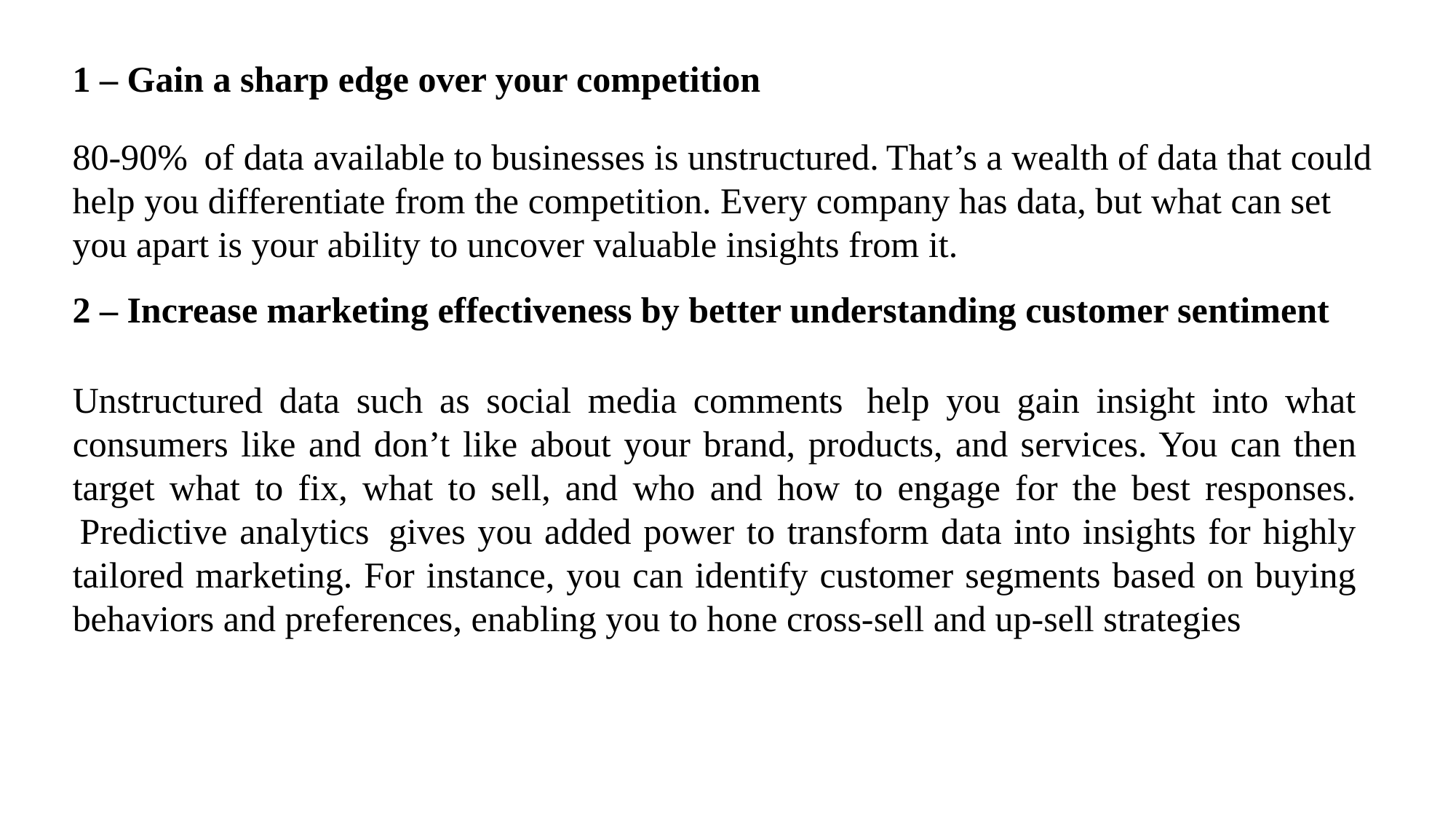

1 – Gain a sharp edge over your competition
80-90%  of data available to businesses is unstructured. That’s a wealth of data that could help you differentiate from the competition. Every company has data, but what can set you apart is your ability to uncover valuable insights from it.
2 – Increase marketing effectiveness by better understanding customer sentiment
Unstructured data such as social media comments  help you gain insight into what consumers like and don’t like about your brand, products, and services. You can then target what to fix, what to sell, and who and how to engage for the best responses.  Predictive analytics  gives you added power to transform data into insights for highly tailored marketing. For instance, you can identify customer segments based on buying behaviors and preferences, enabling you to hone cross-sell and up-sell strategies